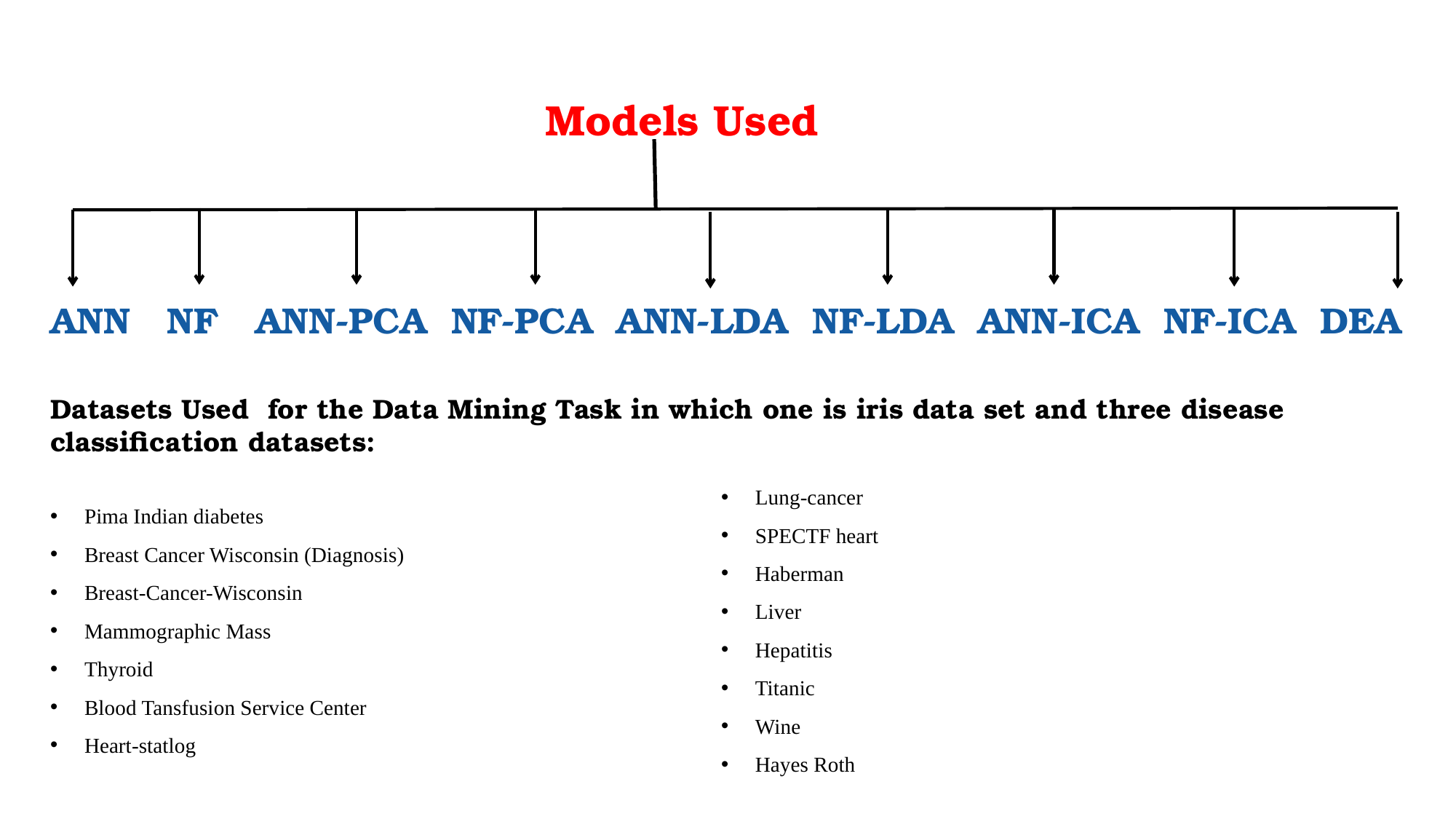

Models Used

ANN   NF   ANN-PCA  NF-PCA  ANN-LDA  NF-LDA  ANN-ICA  NF-ICA  DEA

Datasets Used  for the Data Mining Task in which one is iris data set and three disease classification datasets:

Pima Indian diabetes
Breast Cancer Wisconsin (Diagnosis)
Breast-Cancer-Wisconsin
Mammographic Mass
Thyroid
Blood Tansfusion Service Center
Heart-statlog
Lung-cancer
SPECTF heart
Haberman
Liver
Hepatitis
Titanic
Wine
Hayes Roth